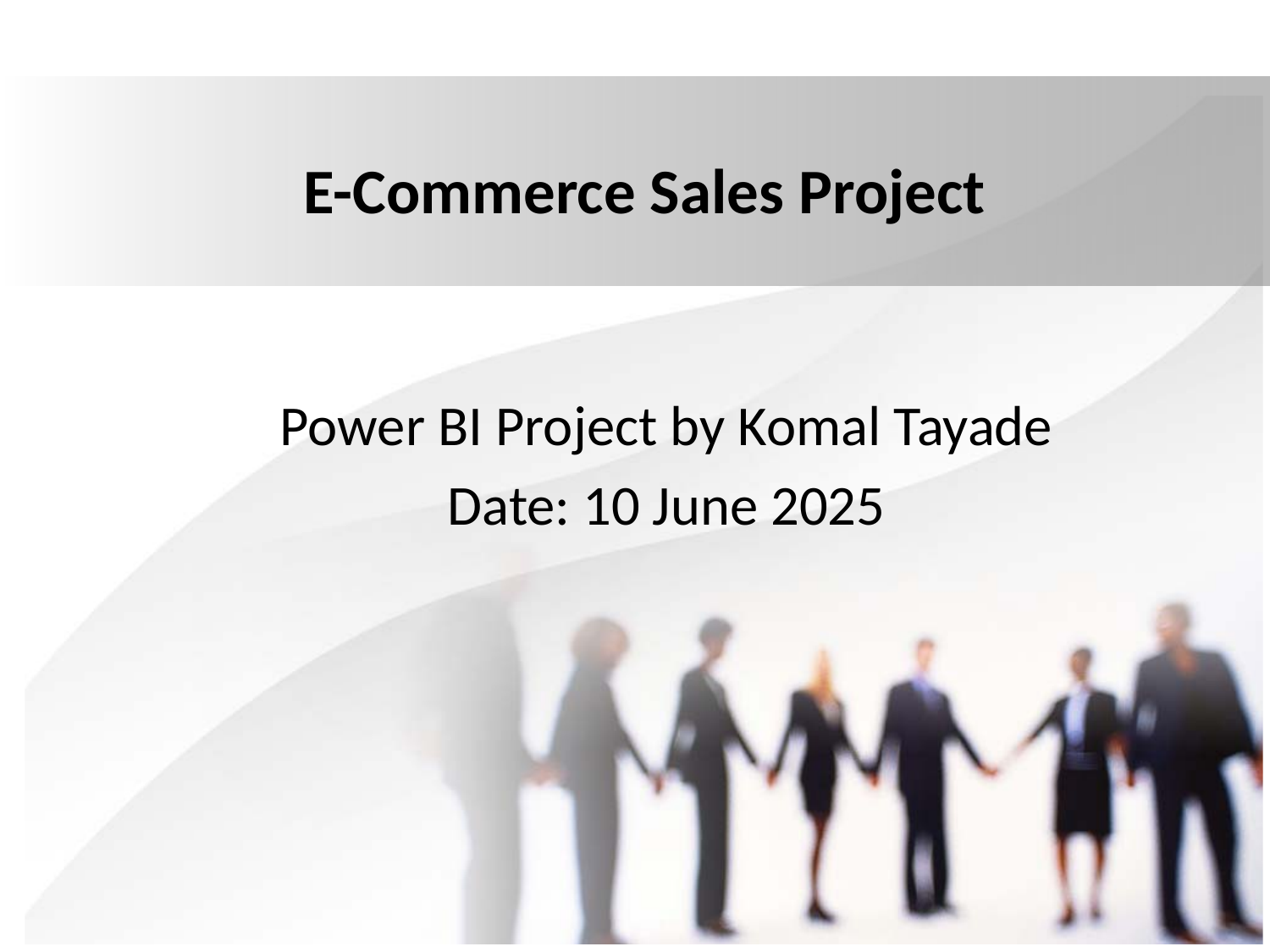

# E-Commerce Sales Project
Power BI Project by Komal Tayade
Date: 10 June 2025